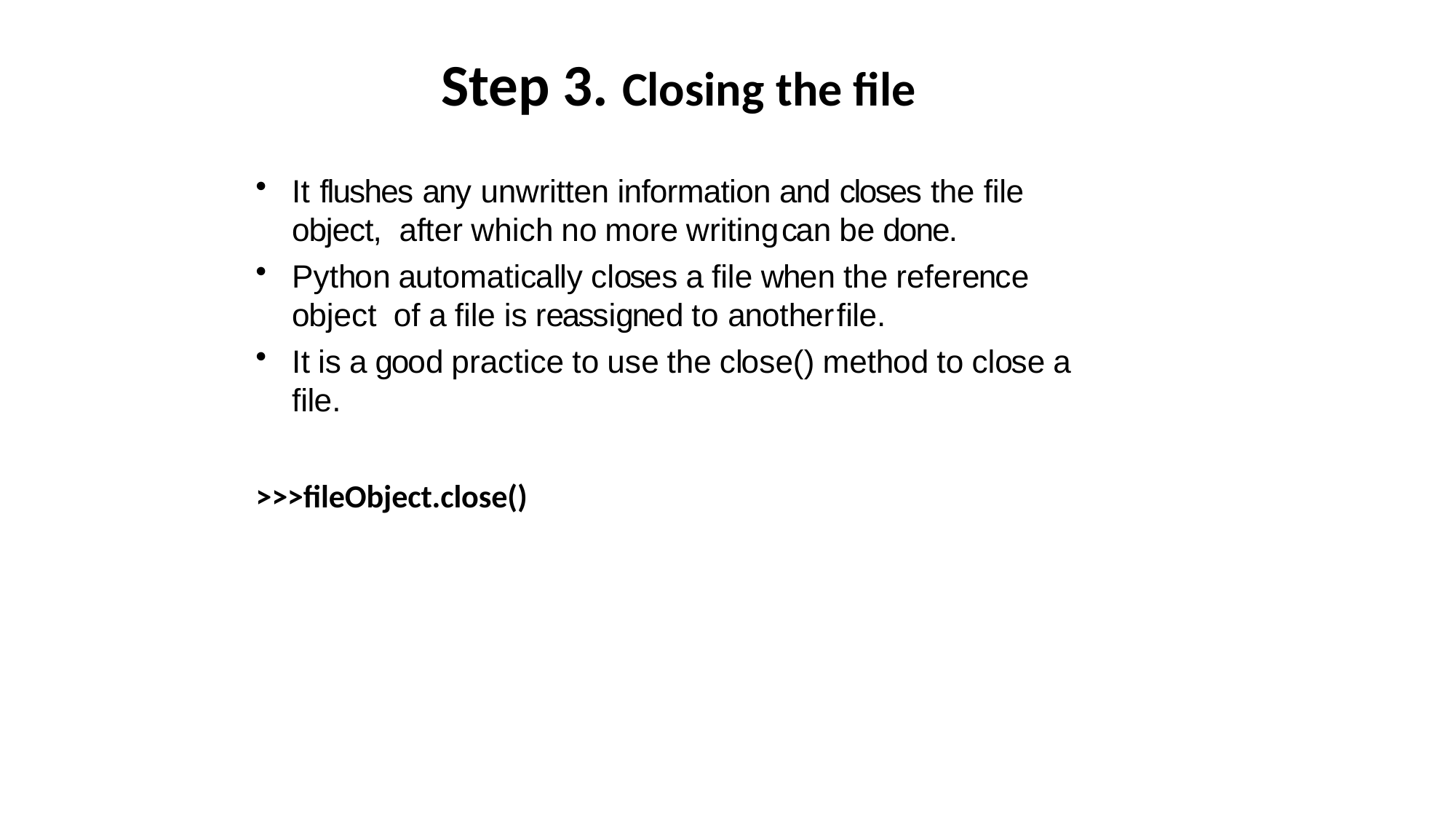

# Step 3. Closing the file
It flushes any unwritten information and closes the file object,  after which no more writingcan be done.
Python automatically closes a file when the reference object  of a file is reassigned to anotherfile.
It is a good practice to use the close() method to close a file.

>>>fileObject.close()